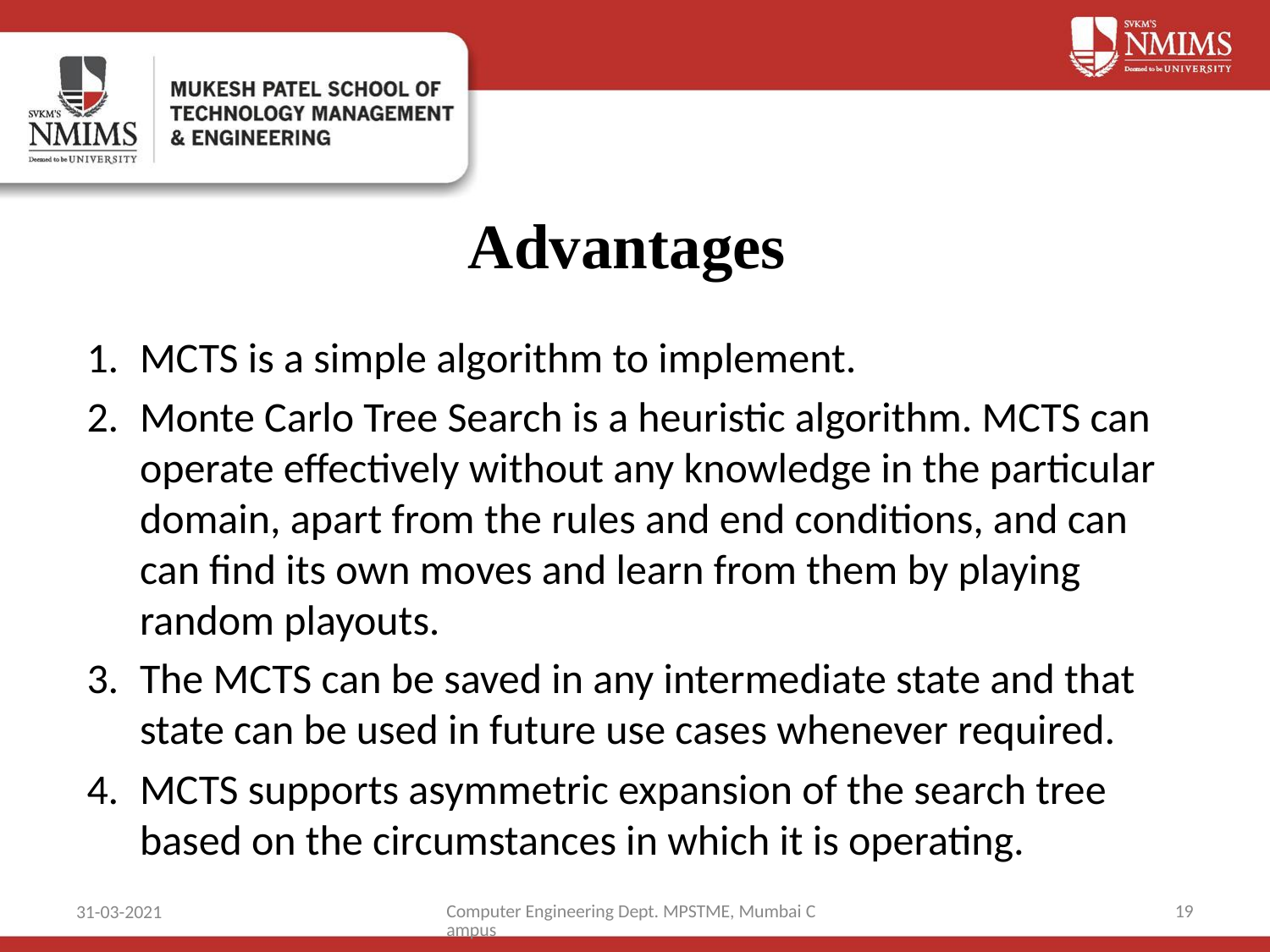

# Advantages
MCTS is a simple algorithm to implement.
Monte Carlo Tree Search is a heuristic algorithm. MCTS can operate effectively without any knowledge in the particular domain, apart from the rules and end conditions, and can can find its own moves and learn from them by playing random playouts.
The MCTS can be saved in any intermediate state and that state can be used in future use cases whenever required.
MCTS supports asymmetric expansion of the search tree based on the circumstances in which it is operating.

Computer Engineering Dept. MPSTME, Mumbai Campus
19
31-03-2021